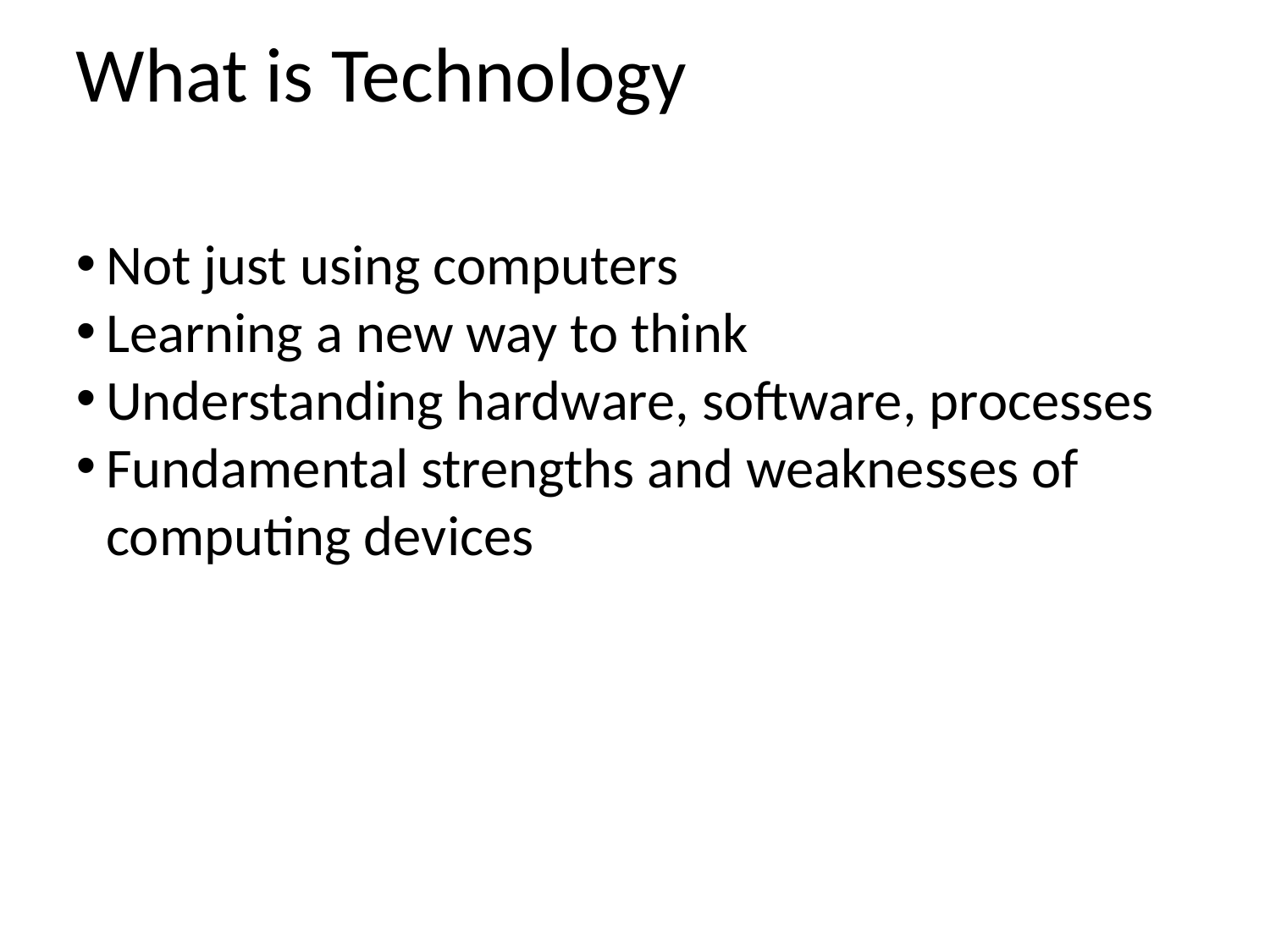

What is Technology

Not just using computers
Learning a new way to think
Understanding hardware, software, processes
Fundamental strengths and weaknesses of computing devices